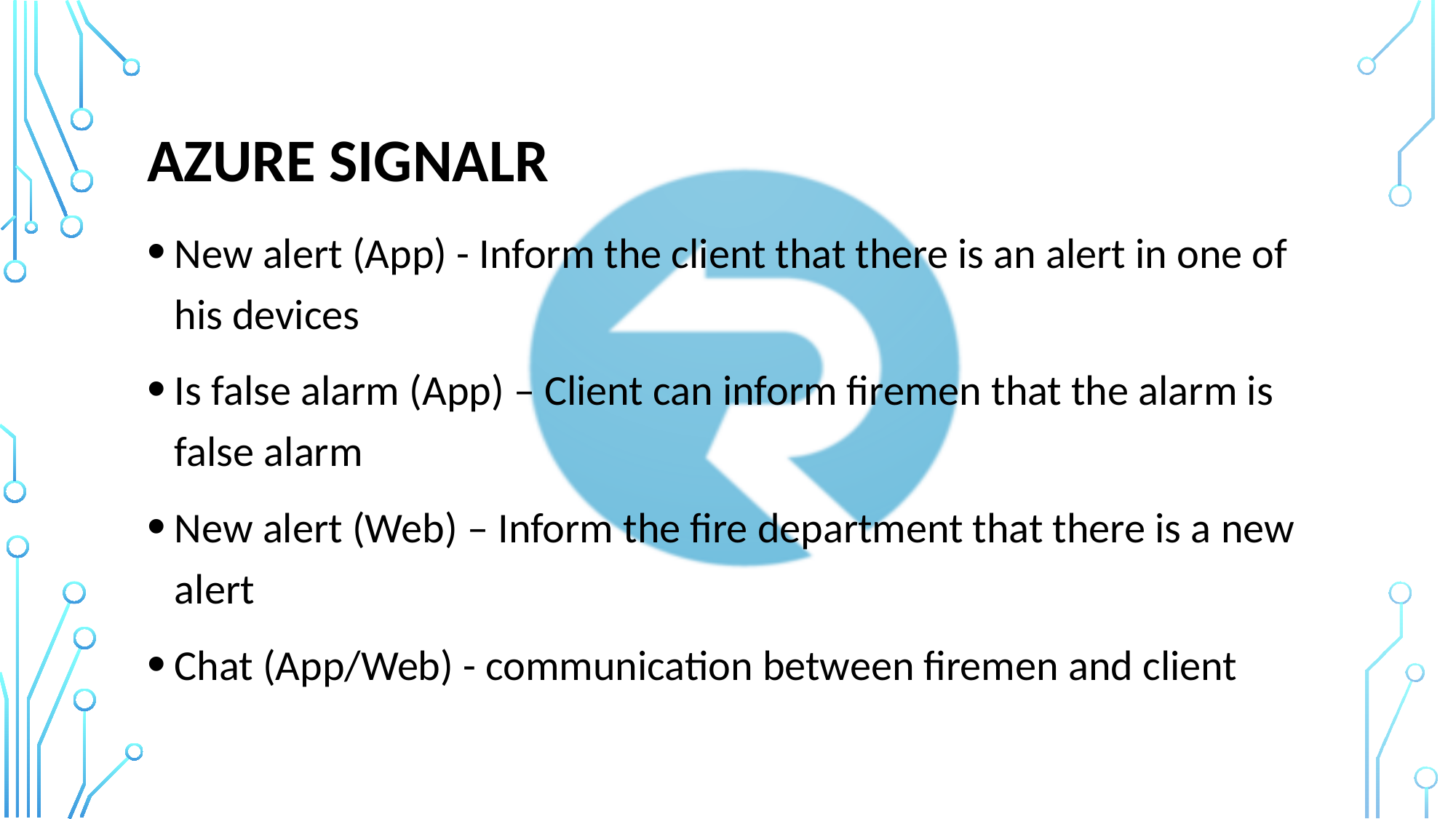

# Azure signalr
New alert (App) - Inform the client that there is an alert in one of his devices
Is false alarm (App) – Client can inform firemen that the alarm is false alarm
New alert (Web) – Inform the fire department that there is a new alert
Chat (App/Web) - communication between firemen and client